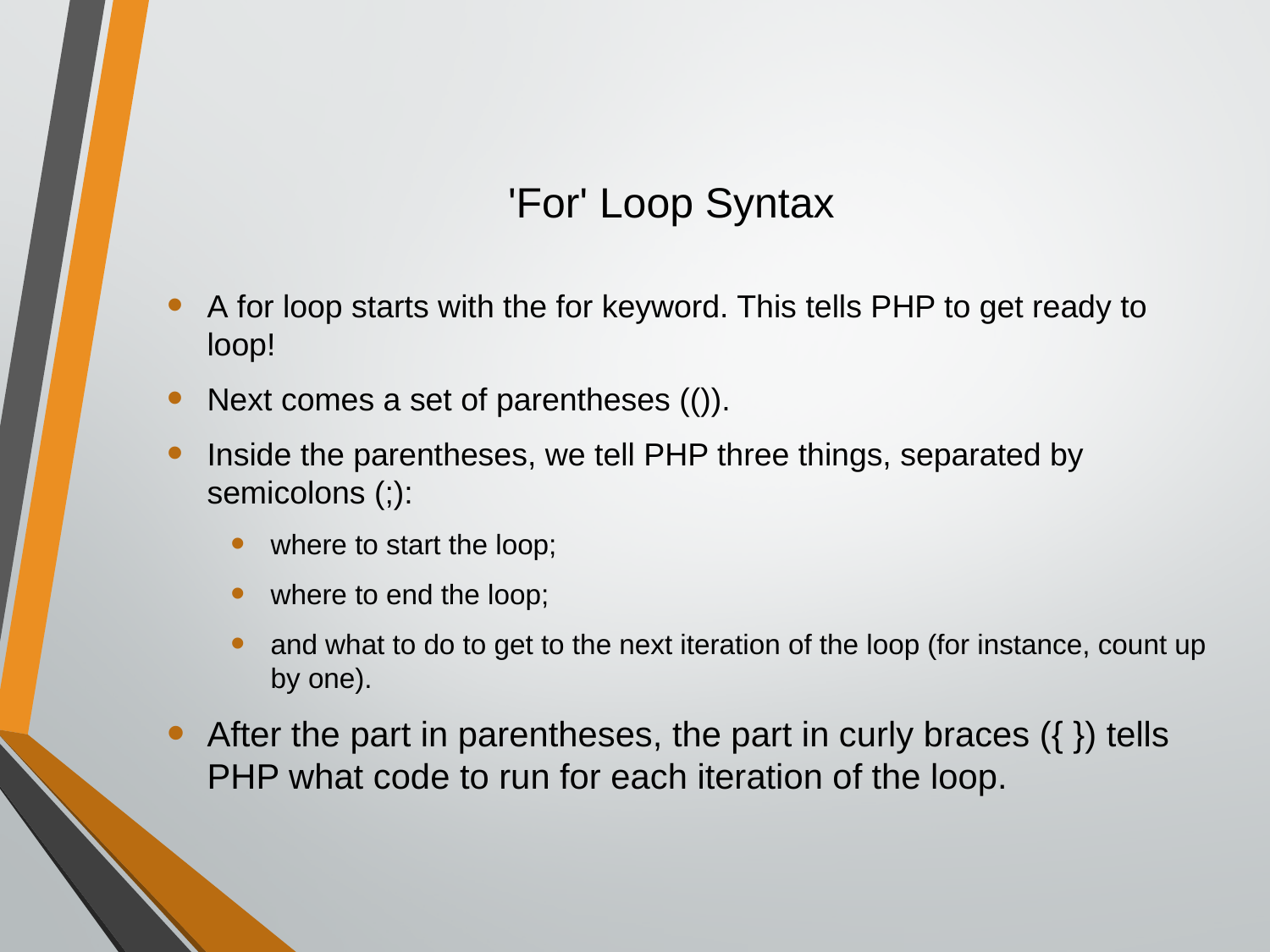

# 'For' Loop Syntax
A for loop starts with the for keyword. This tells PHP to get ready to loop!
Next comes a set of parentheses (()).
Inside the parentheses, we tell PHP three things, separated by semicolons (;):
where to start the loop;
where to end the loop;
and what to do to get to the next iteration of the loop (for instance, count up by one).
After the part in parentheses, the part in curly braces ({ }) tells PHP what code to run for each iteration of the loop.